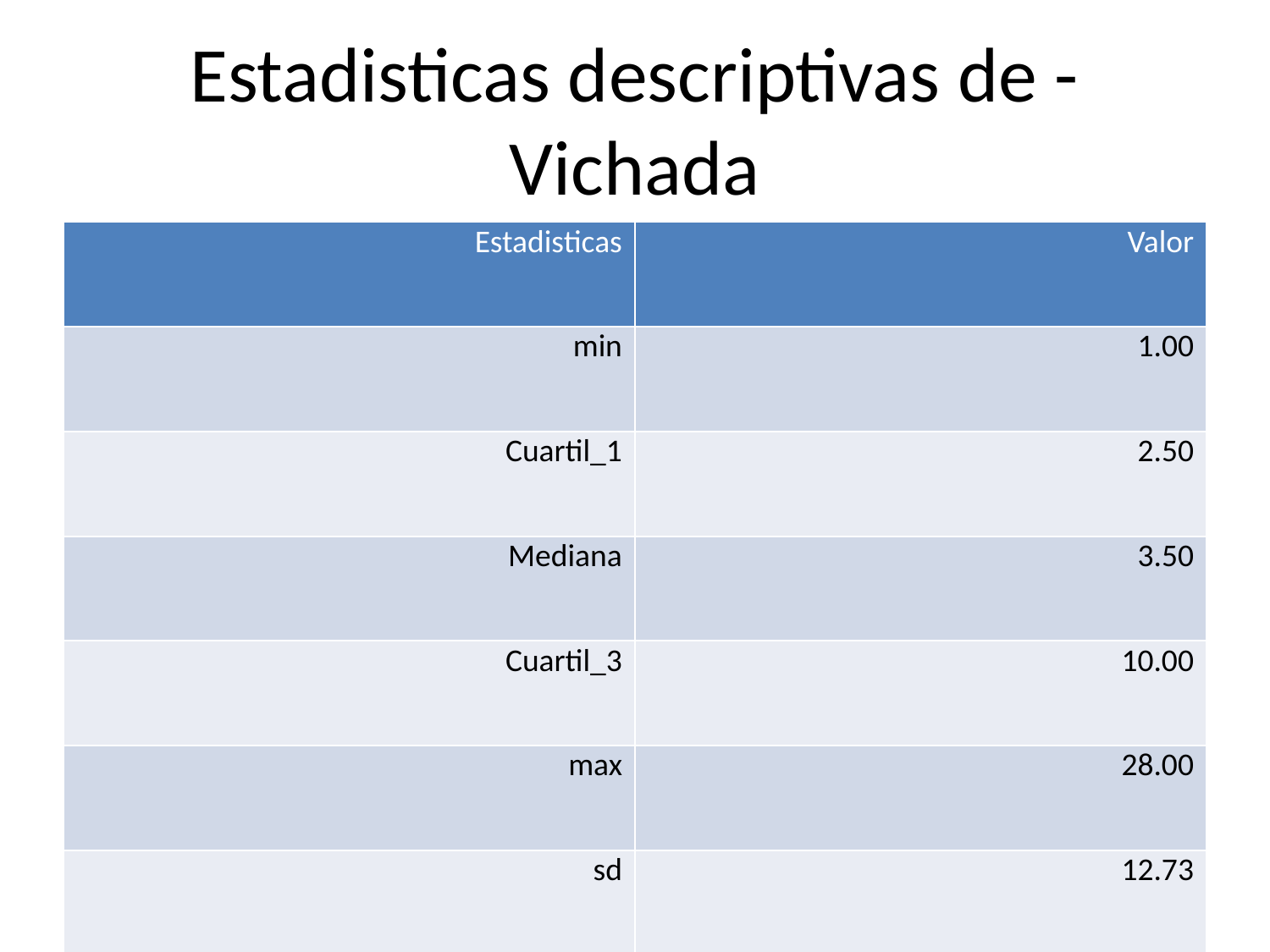

# Estadisticas descriptivas de - Vichada
| Estadisticas | Valor |
| --- | --- |
| min | 1.00 |
| Cuartil\_1 | 2.50 |
| Mediana | 3.50 |
| Cuartil\_3 | 10.00 |
| max | 28.00 |
| sd | 12.73 |